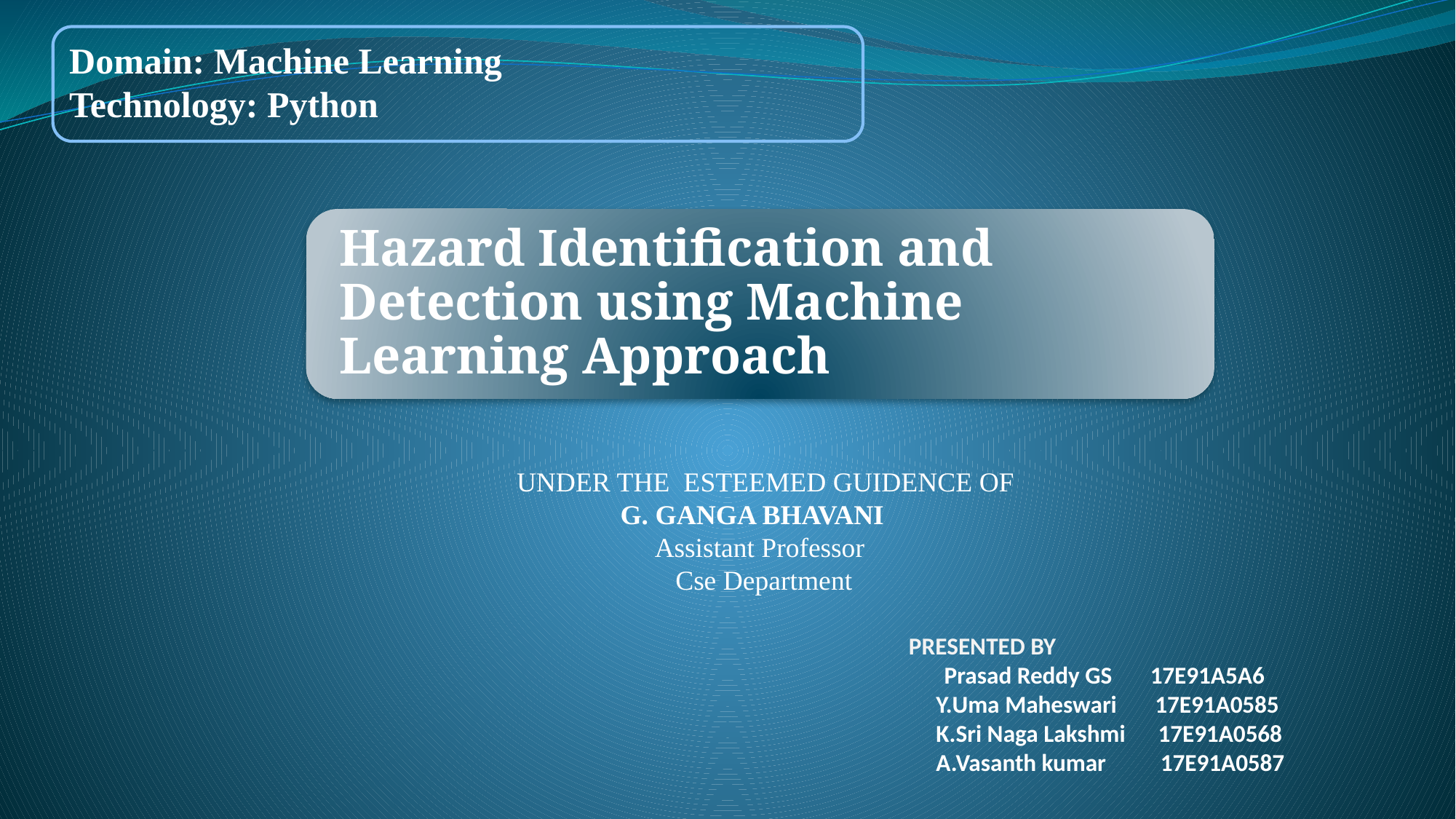

Domain: Machine Learning
Technology: Python
Hazard Identification and Detection using Machine Learning Approach

UNDER THE  ESTEEMED GUIDENCE OF
               G. GANGA BHAVANI
                    Assistant Professor
                       Cse Department
PRESENTED BY
Prasad Reddy GS       17E91A5A6
     Y.Uma Maheswari       17E91A0585
     K.Sri Naga Lakshmi      17E91A0568
     A.Vasanth kumar          17E91A0587